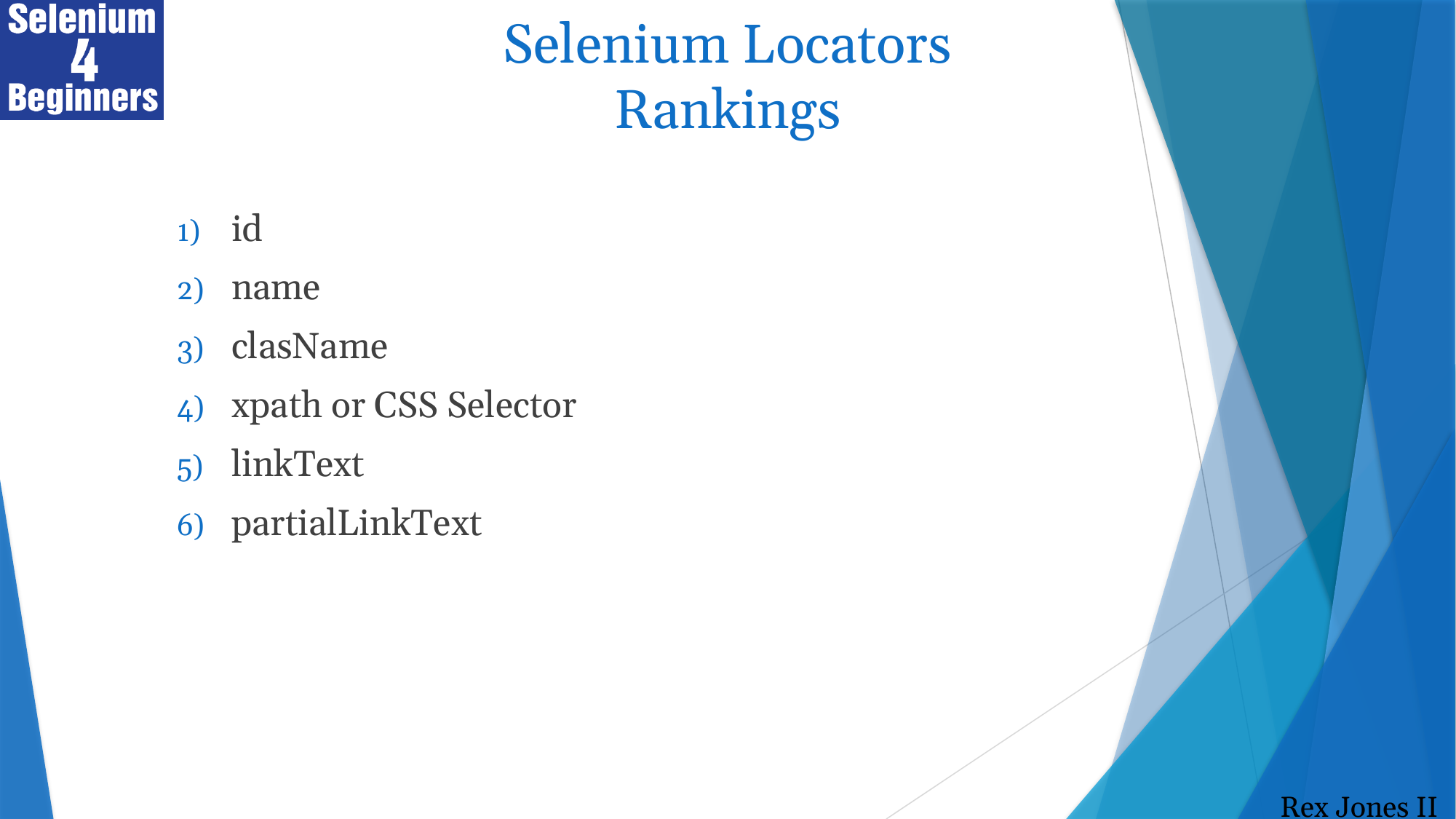

# Selenium Locators Rankings
id
name
clasName
xpath or CSS Selector
linkText
partialLinkText